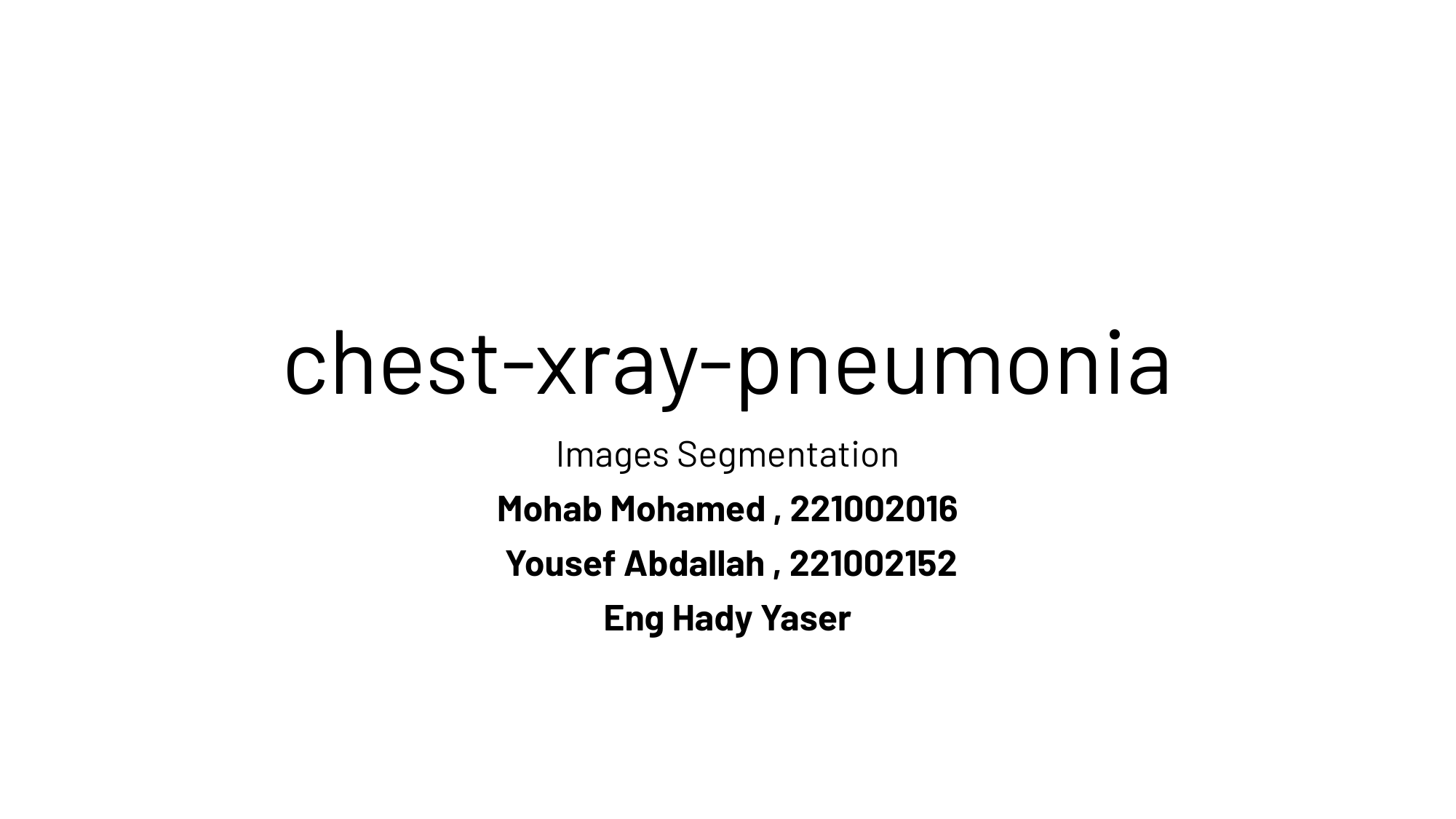

# chest-xray-pneumonia
Images Segmentation
Mohab Mohamed , 221002016
 Yousef Abdallah , 221002152
Eng Hady Yaser